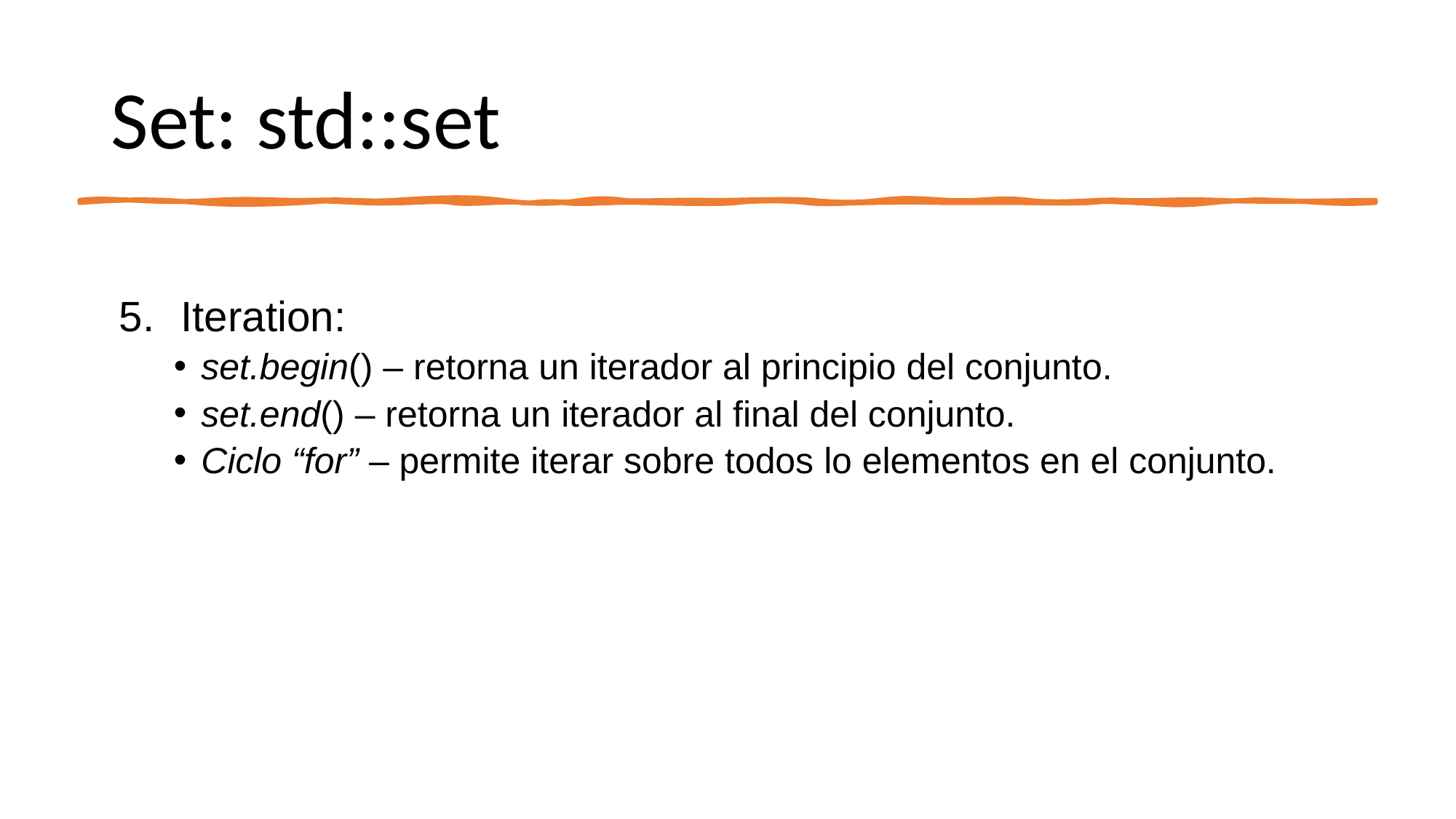

# Set: std::set

Iteration:
set.begin() – retorna un iterador al principio del conjunto.
set.end() – retorna un iterador al final del conjunto.
Ciclo “for” – permite iterar sobre todos lo elementos en el conjunto.